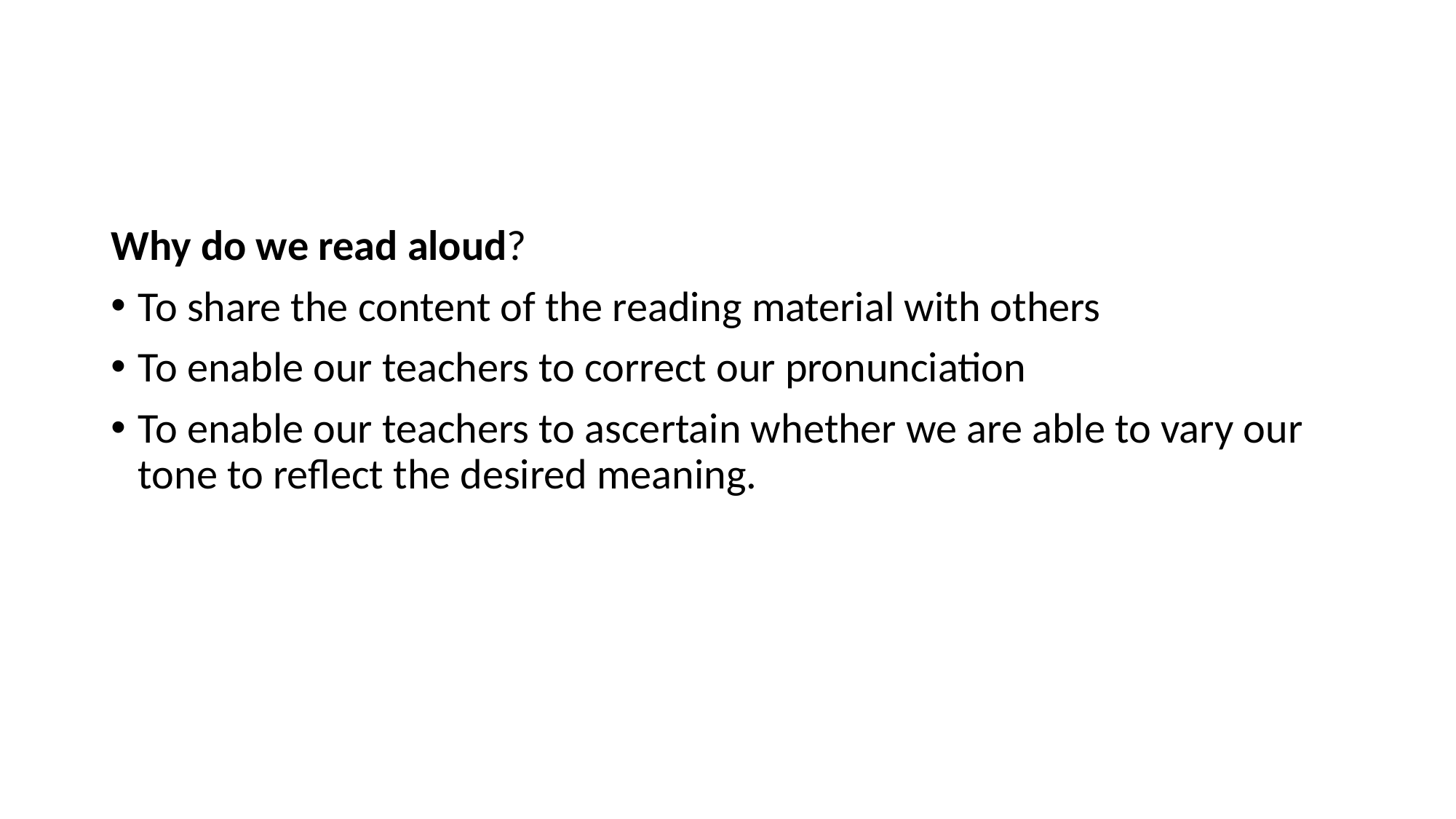

#
Why do we read aloud?
To share the content of the reading material with others
To enable our teachers to correct our pronunciation
To enable our teachers to ascertain whether we are able to vary our tone to reflect the desired meaning.